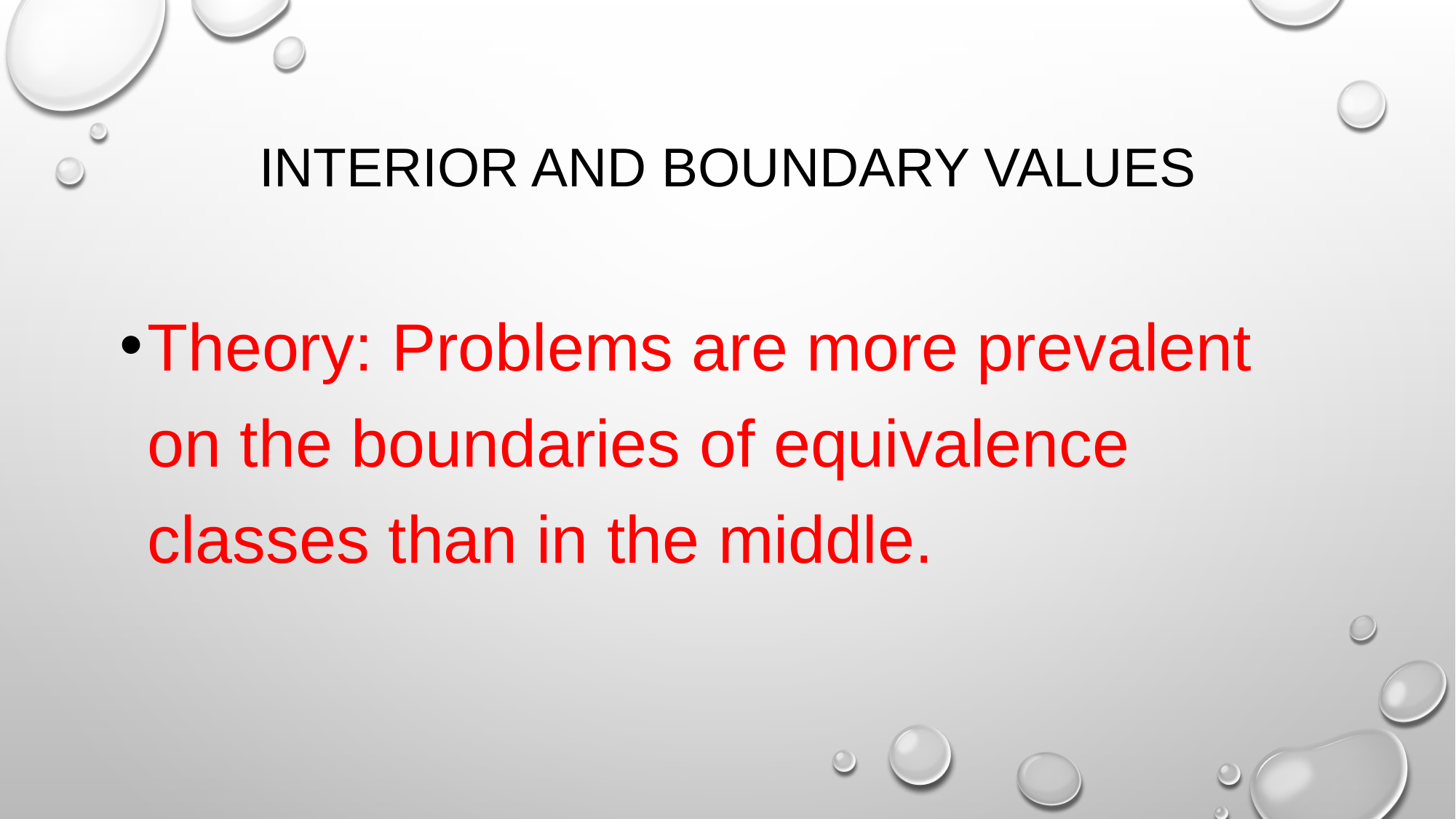

# Interior and boundary values
Theory: Problems are more prevalent on the boundaries of equivalence classes than in the middle.